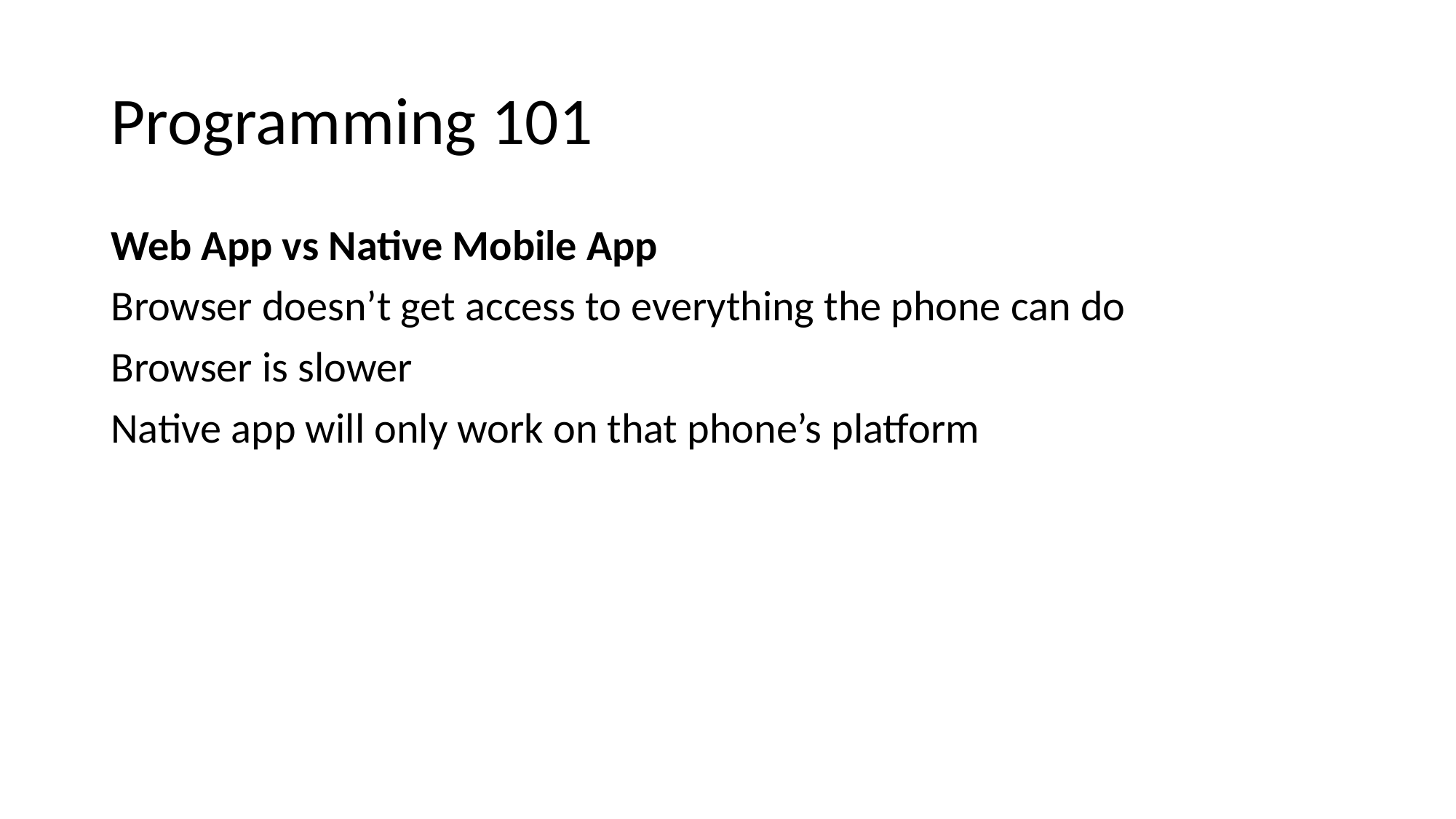

# Programming 101
Web App vs Native Mobile App
Browser doesn’t get access to everything the phone can do
Browser is slower
Native app will only work on that phone’s platform